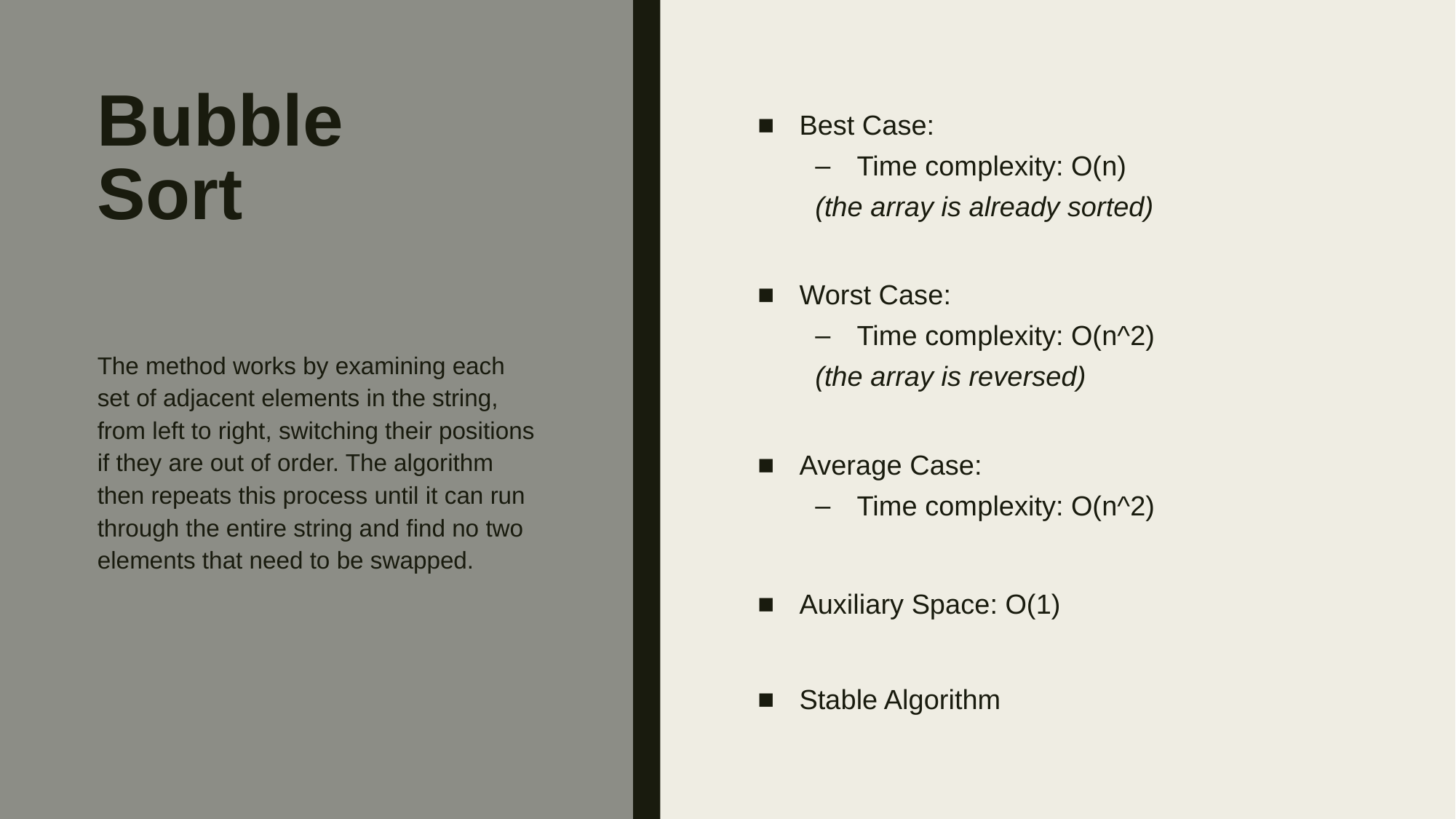

# Bubble Sort
Best Case:
Time complexity: O(n)
(the array is already sorted)

Worst Case:
Time complexity: O(n^2)
(the array is reversed)

Average Case:
Time complexity: O(n^2)

Auxiliary Space: O(1)

Stable Algorithm

The method works by examining each set of adjacent elements in the string, from left to right, switching their positions if they are out of order. The algorithm then repeats this process until it can run through the entire string and find no two elements that need to be swapped.